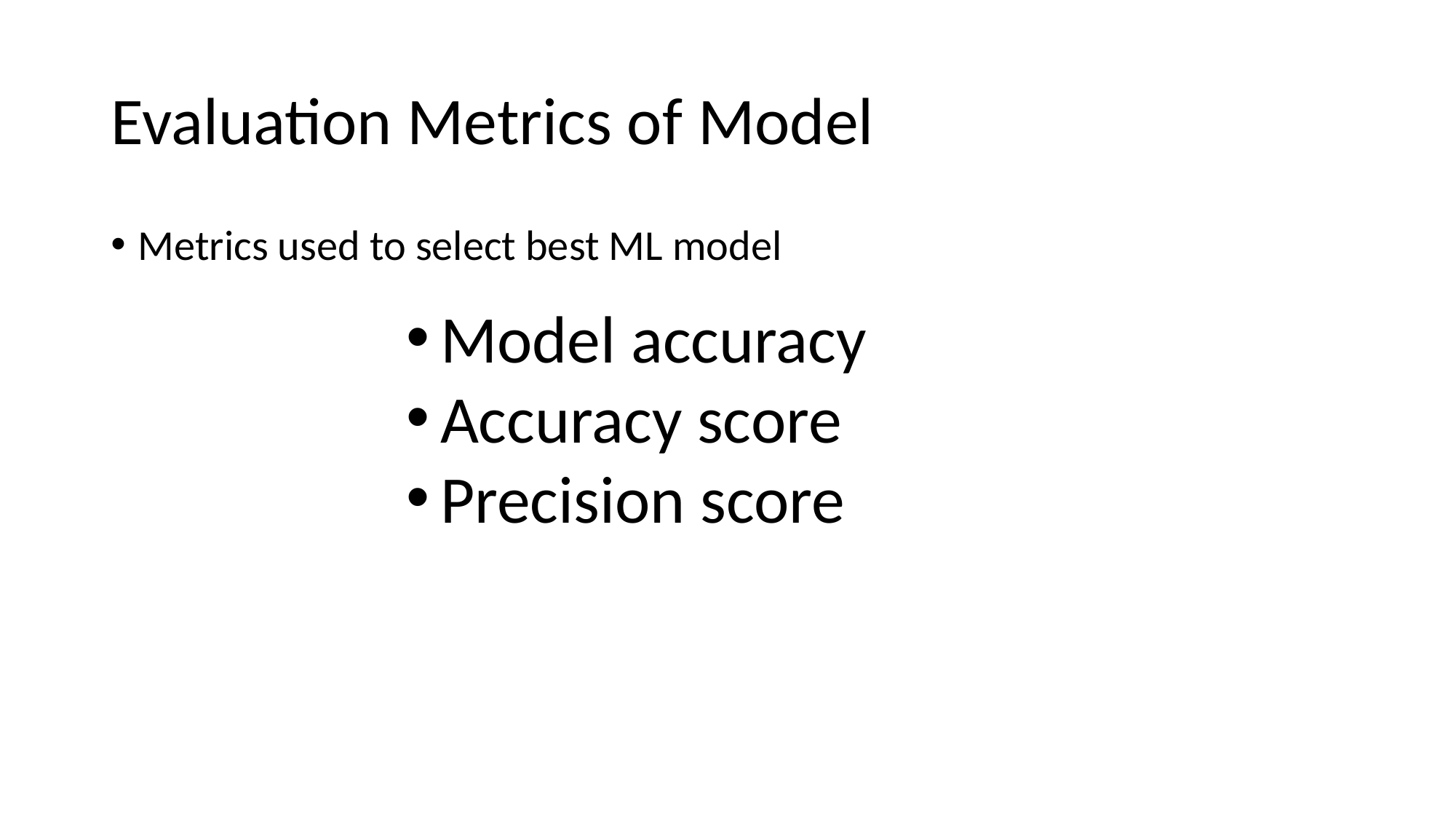

# Evaluation Metrics of Model
Metrics used to select best ML model
Model accuracy
Accuracy score
Precision score